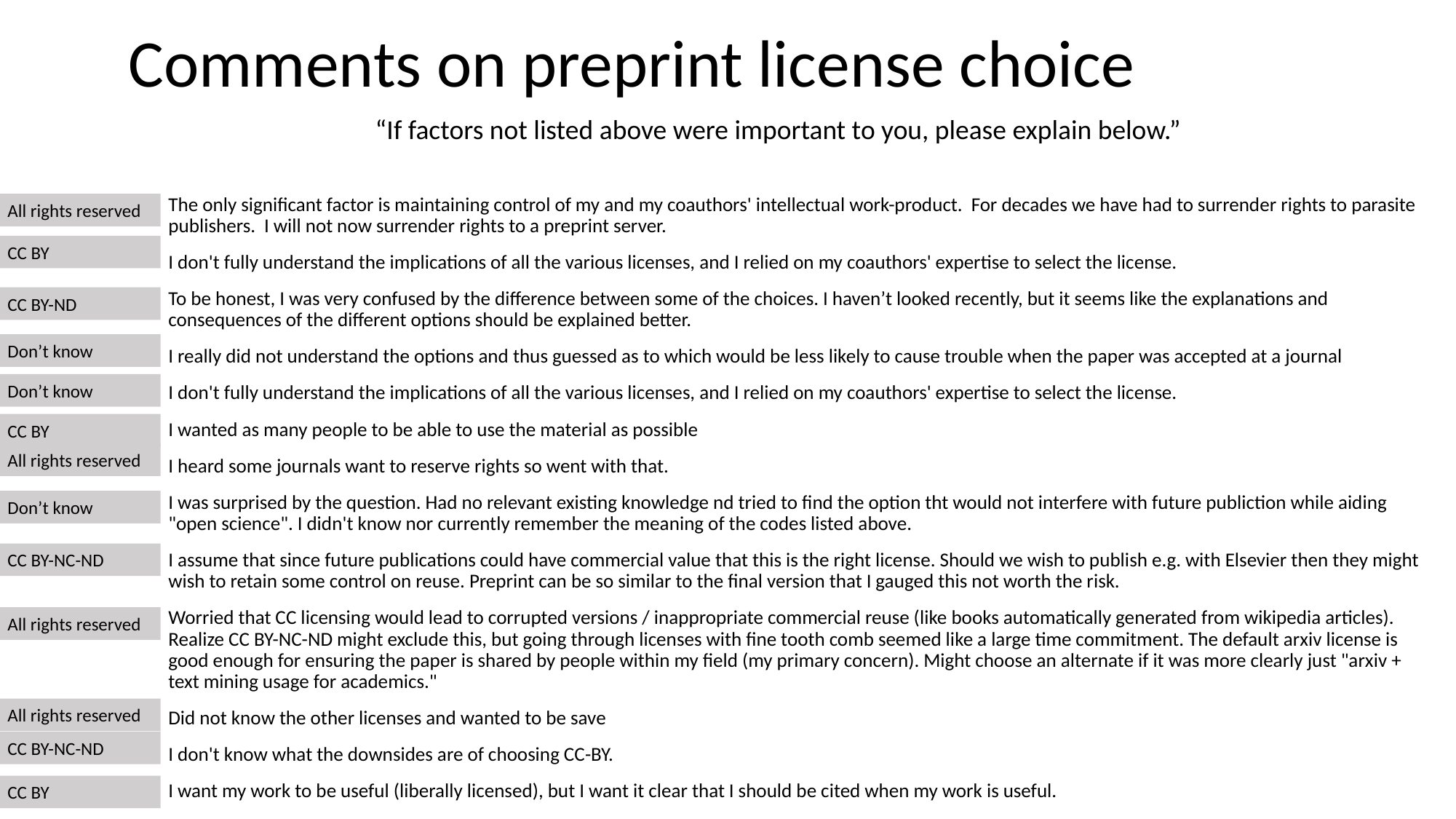

# Comments on preprint license choice
“If factors not listed above were important to you, please explain below.”
The only significant factor is maintaining control of my and my coauthors' intellectual work-product.  For decades we have had to surrender rights to parasite publishers.  I will not now surrender rights to a preprint server.
I don't fully understand the implications of all the various licenses, and I relied on my coauthors' expertise to select the license.
To be honest, I was very confused by the difference between some of the choices. I haven’t looked recently, but it seems like the explanations and consequences of the different options should be explained better.
I really did not understand the options and thus guessed as to which would be less likely to cause trouble when the paper was accepted at a journal
I don't fully understand the implications of all the various licenses, and I relied on my coauthors' expertise to select the license.
I wanted as many people to be able to use the material as possible
I heard some journals want to reserve rights so went with that.
I was surprised by the question. Had no relevant existing knowledge nd tried to find the option tht would not interfere with future publiction while aiding "open science". I didn't know nor currently remember the meaning of the codes listed above.
I assume that since future publications could have commercial value that this is the right license. Should we wish to publish e.g. with Elsevier then they might wish to retain some control on reuse. Preprint can be so similar to the final version that I gauged this not worth the risk.
Worried that CC licensing would lead to corrupted versions / inappropriate commercial reuse (like books automatically generated from wikipedia articles). Realize CC BY-NC-ND might exclude this, but going through licenses with fine tooth comb seemed like a large time commitment. The default arxiv license is good enough for ensuring the paper is shared by people within my field (my primary concern). Might choose an alternate if it was more clearly just "arxiv + text mining usage for academics."
Did not know the other licenses and wanted to be save
I don't know what the downsides are of choosing CC-BY.
I want my work to be useful (liberally licensed), but I want it clear that I should be cited when my work is useful.

All rights reserved
CC BY
CC BY-ND
Don’t know
Don’t know
CC BY
All rights reserved
Don’t know
CC BY-NC-ND
All rights reserved
All rights reserved
CC BY-NC-ND
CC BY